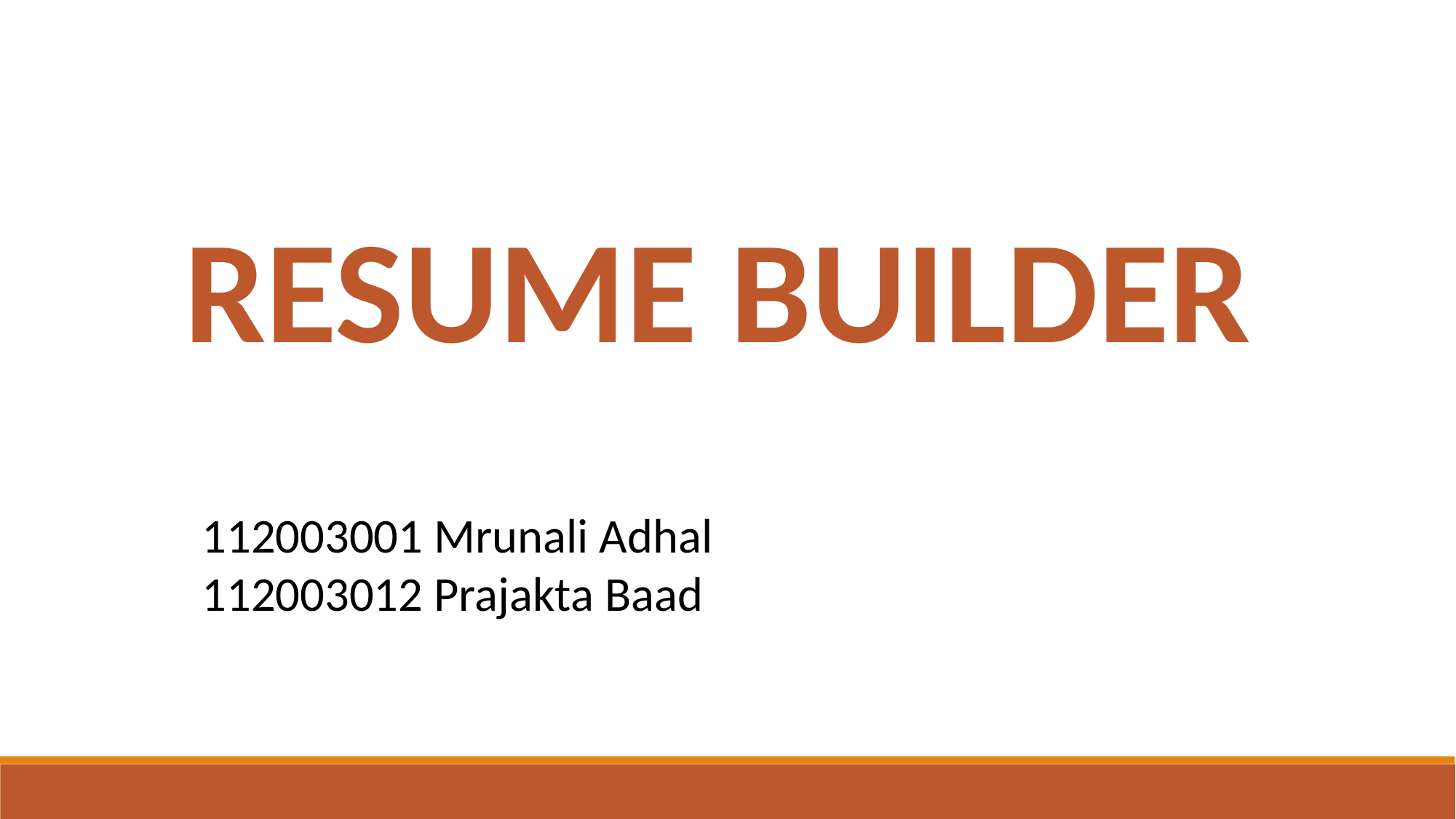

RESUME BUILDER
112003001 Mrunali Adhal
112003012 Prajakta Baad